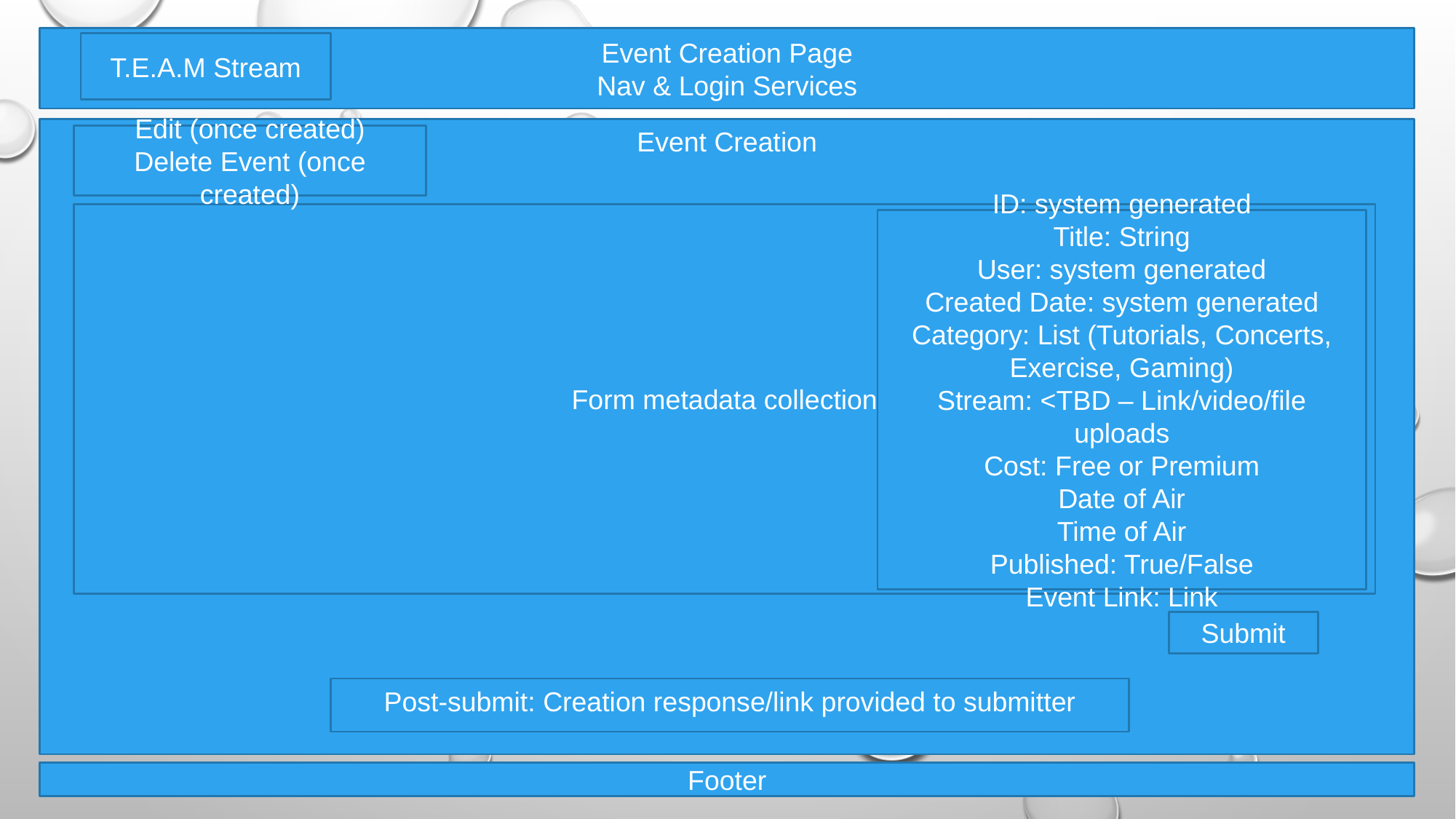

Event Creation Page
Nav & Login Services
T.E.A.M Stream
Event Creation
Edit (once created)
Delete Event (once created)
Form metadata collection

ID: system generated
Title: String
User: system generated
Created Date: system generated
Category: List (Tutorials, Concerts, Exercise, Gaming)
Stream: <TBD – Link/video/file uploads
Cost: Free or Premium
Date of Air
Time of Air
Published: True/False
Event Link: Link

Submit
Post-submit: Creation response/link provided to submitter
Footer